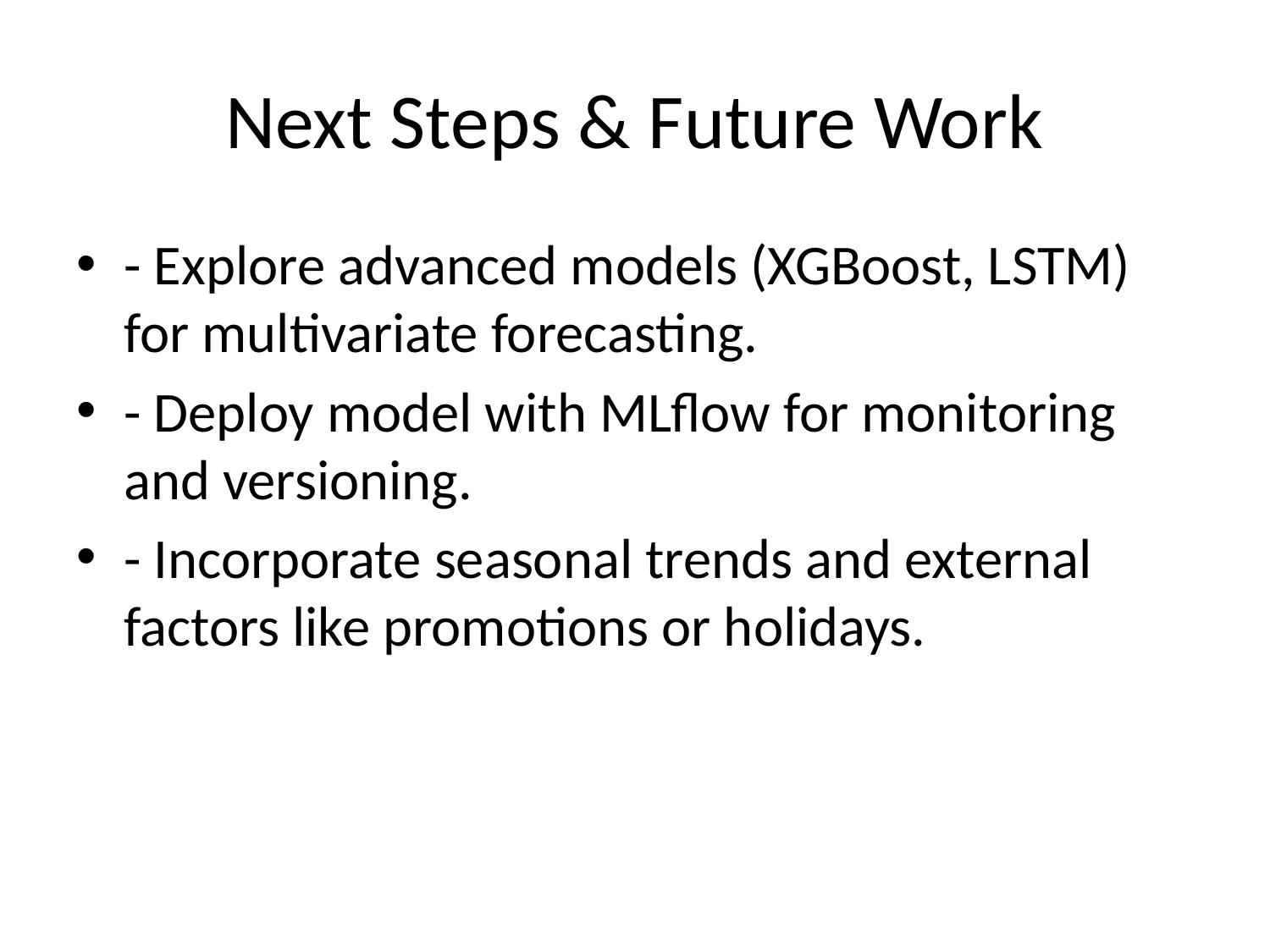

# Next Steps & Future Work
- Explore advanced models (XGBoost, LSTM) for multivariate forecasting.
- Deploy model with MLflow for monitoring and versioning.
- Incorporate seasonal trends and external factors like promotions or holidays.